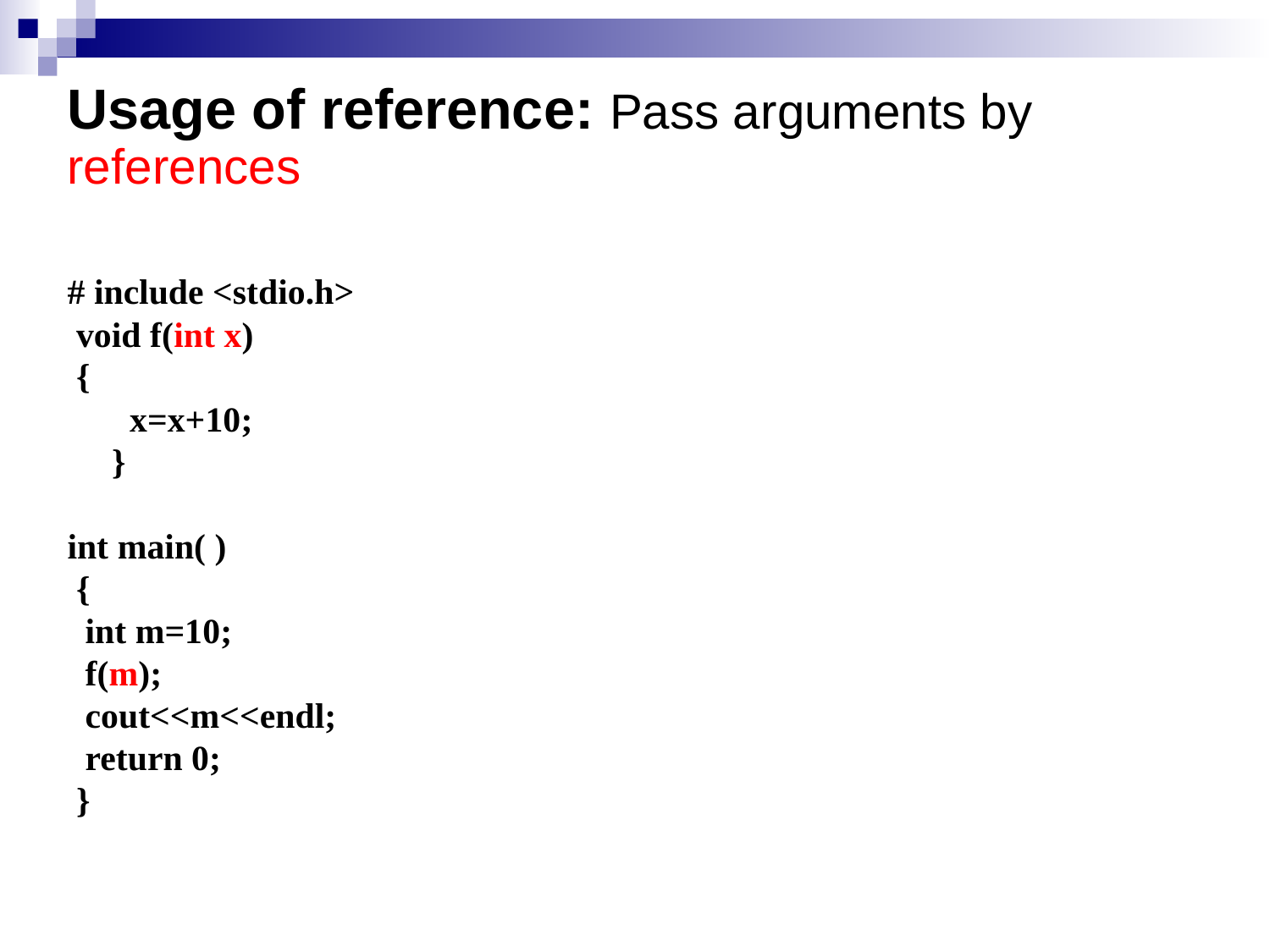

Usage of reference: Pass arguments by references

# include <stdio.h>
 void f(int x)
 {
       x=x+10;
     }

int main( )
 {
  int m=10;
  f(m);
  cout<<m<<endl;
  return 0;
 }